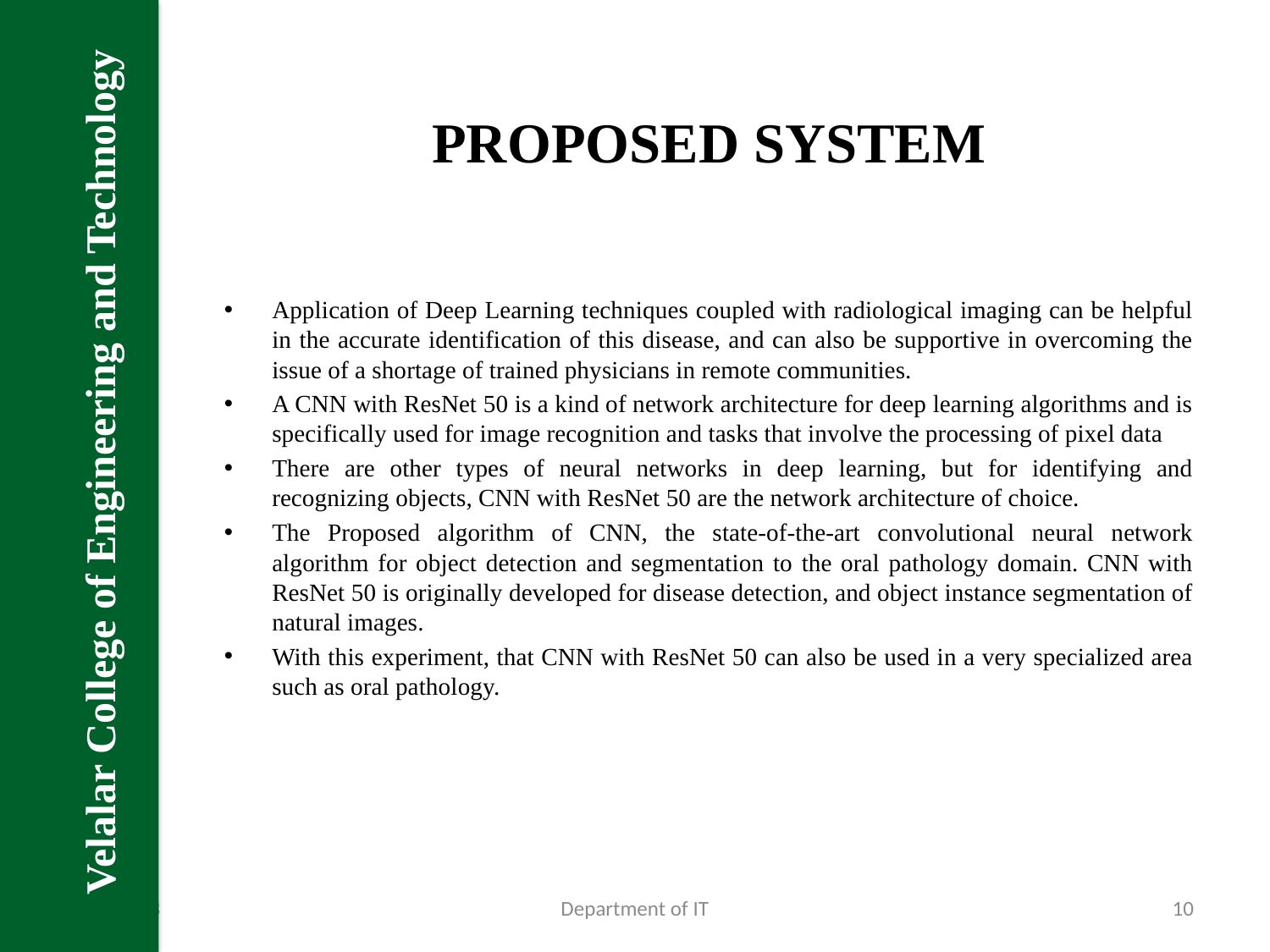

Velalar College of Engineering and Technology
# PROPOSED SYSTEM
Application of Deep Learning techniques coupled with radiological imaging can be helpful in the accurate identification of this disease, and can also be supportive in overcoming the issue of a shortage of trained physicians in remote communities.
A CNN with ResNet 50 is a kind of network architecture for deep learning algorithms and is specifically used for image recognition and tasks that involve the processing of pixel data
There are other types of neural networks in deep learning, but for identifying and recognizing objects, CNN with ResNet 50 are the network architecture of choice.
The Proposed algorithm of CNN, the state-of-the-art convolutional neural network algorithm for object detection and segmentation to the oral pathology domain. CNN with ResNet 50 is originally developed for disease detection, and object instance segmentation of natural images.
With this experiment, that CNN with ResNet 50 can also be used in a very specialized area such as oral pathology.

31-Jan-23
Department of IT
10